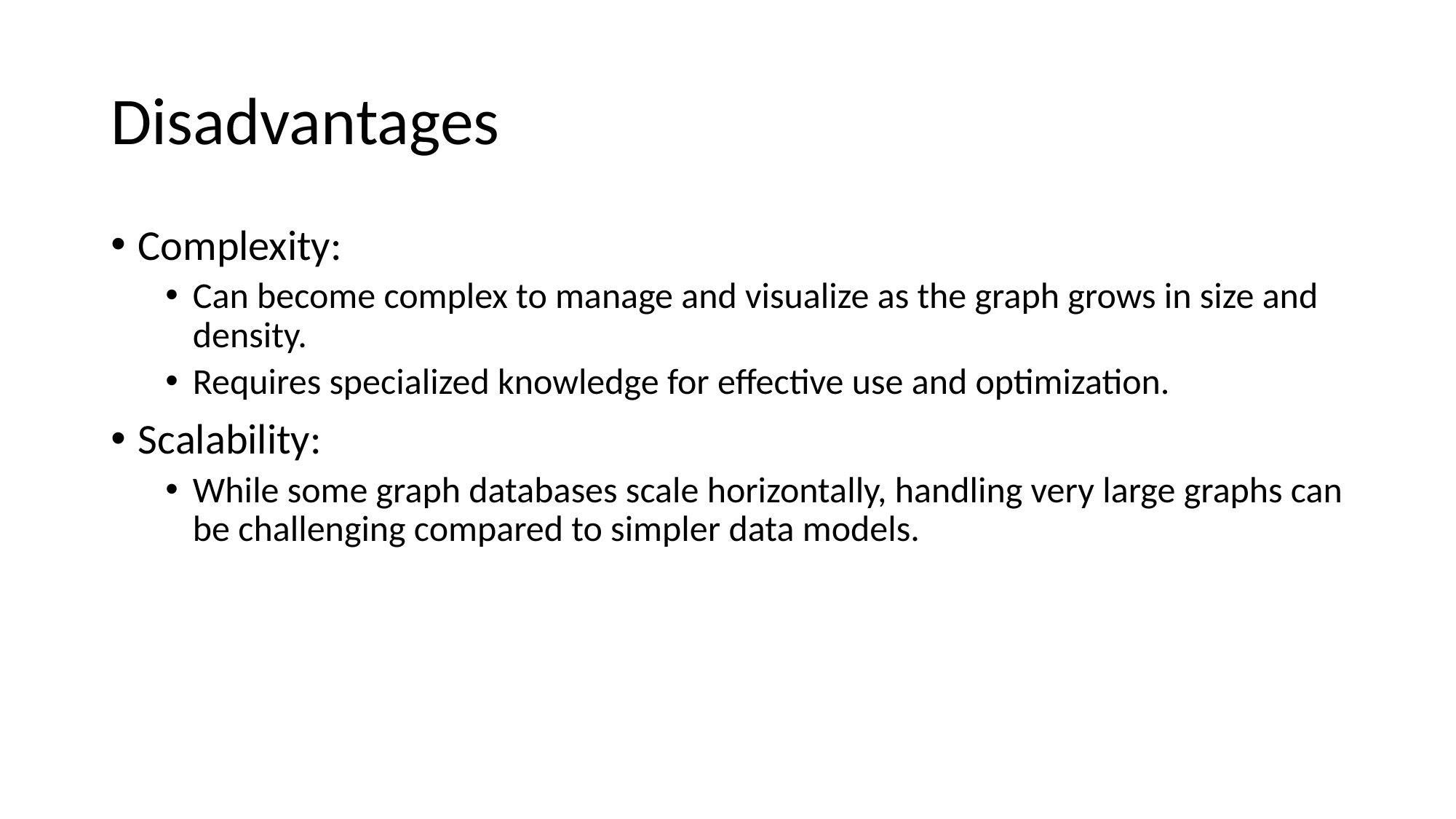

# Disadvantages
Complexity:
Can become complex to manage and visualize as the graph grows in size and density.
Requires specialized knowledge for effective use and optimization.
Scalability:
While some graph databases scale horizontally, handling very large graphs can be challenging compared to simpler data models.